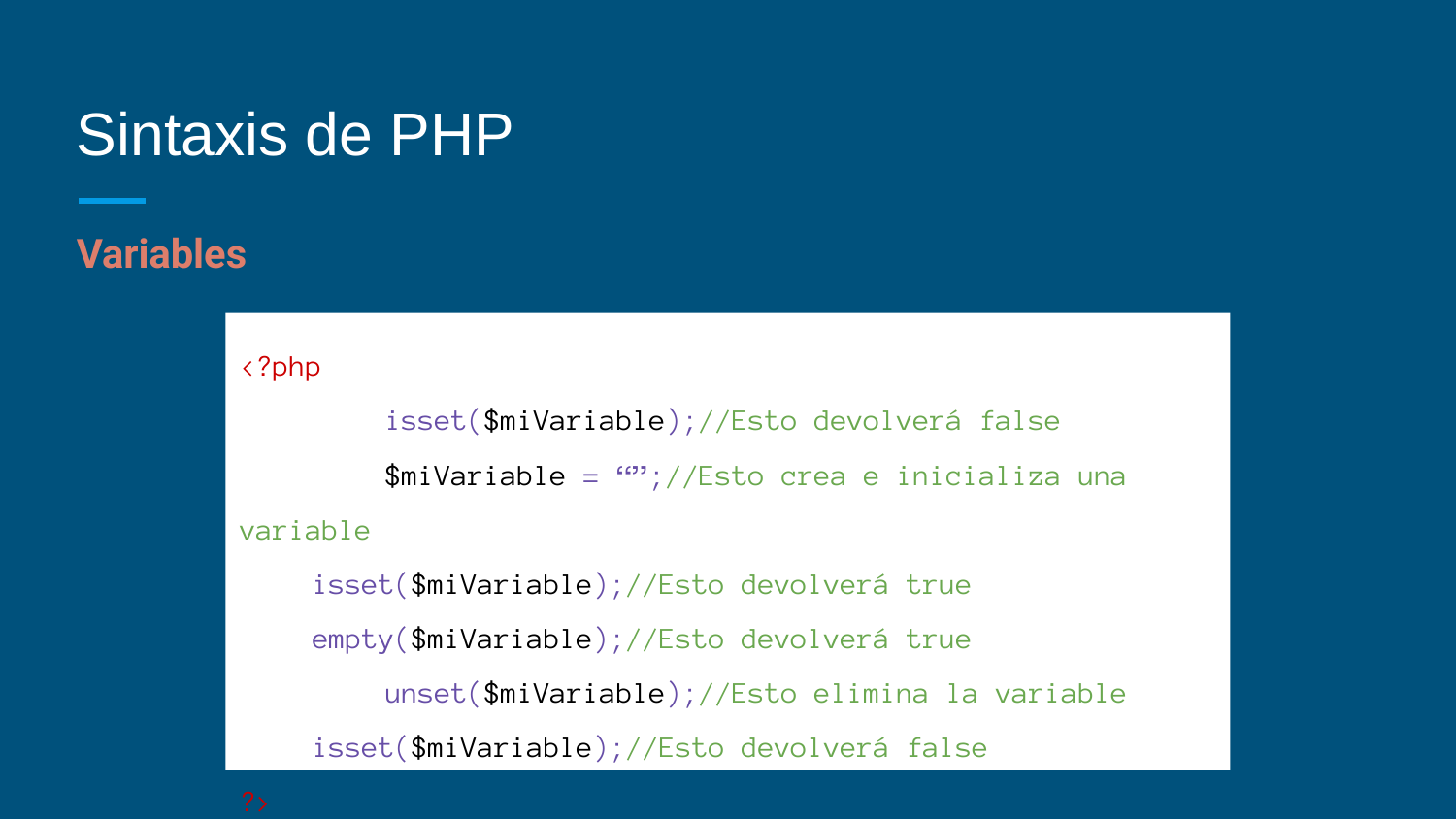

# Sintaxis de PHP
Variables
<?php
	isset($miVariable);//Esto devolverá false
	$miVariable = “”;//Esto crea e inicializa una variable
isset($miVariable);//Esto devolverá true
empty($miVariable);//Esto devolverá true
	unset($miVariable);//Esto elimina la variable
isset($miVariable);//Esto devolverá false
?>